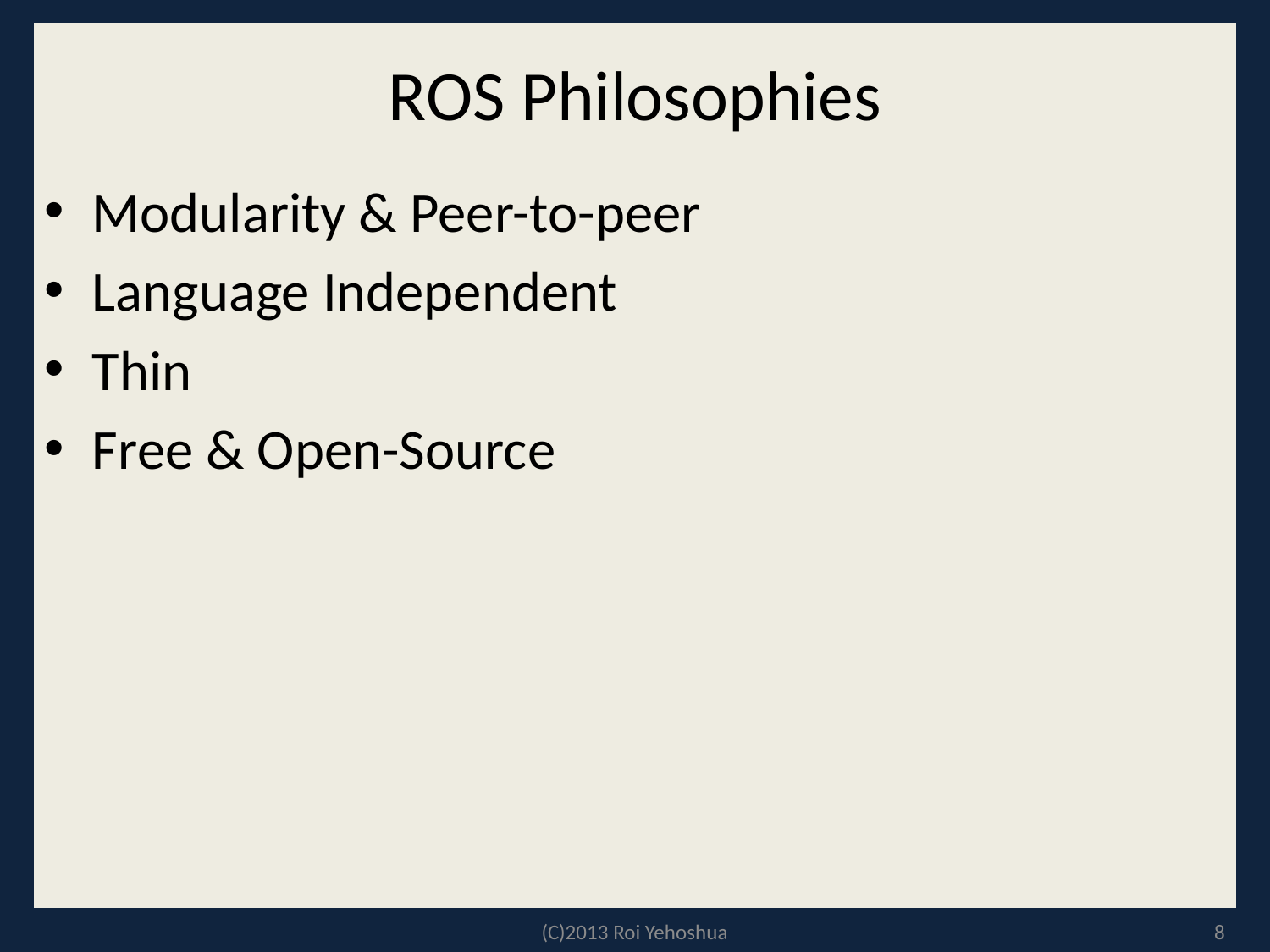

# ROS Philosophies
Modularity & Peer-to-peer
Language Independent
Thin
Free & Open-Source

(C)2013 Roi Yehoshua
8